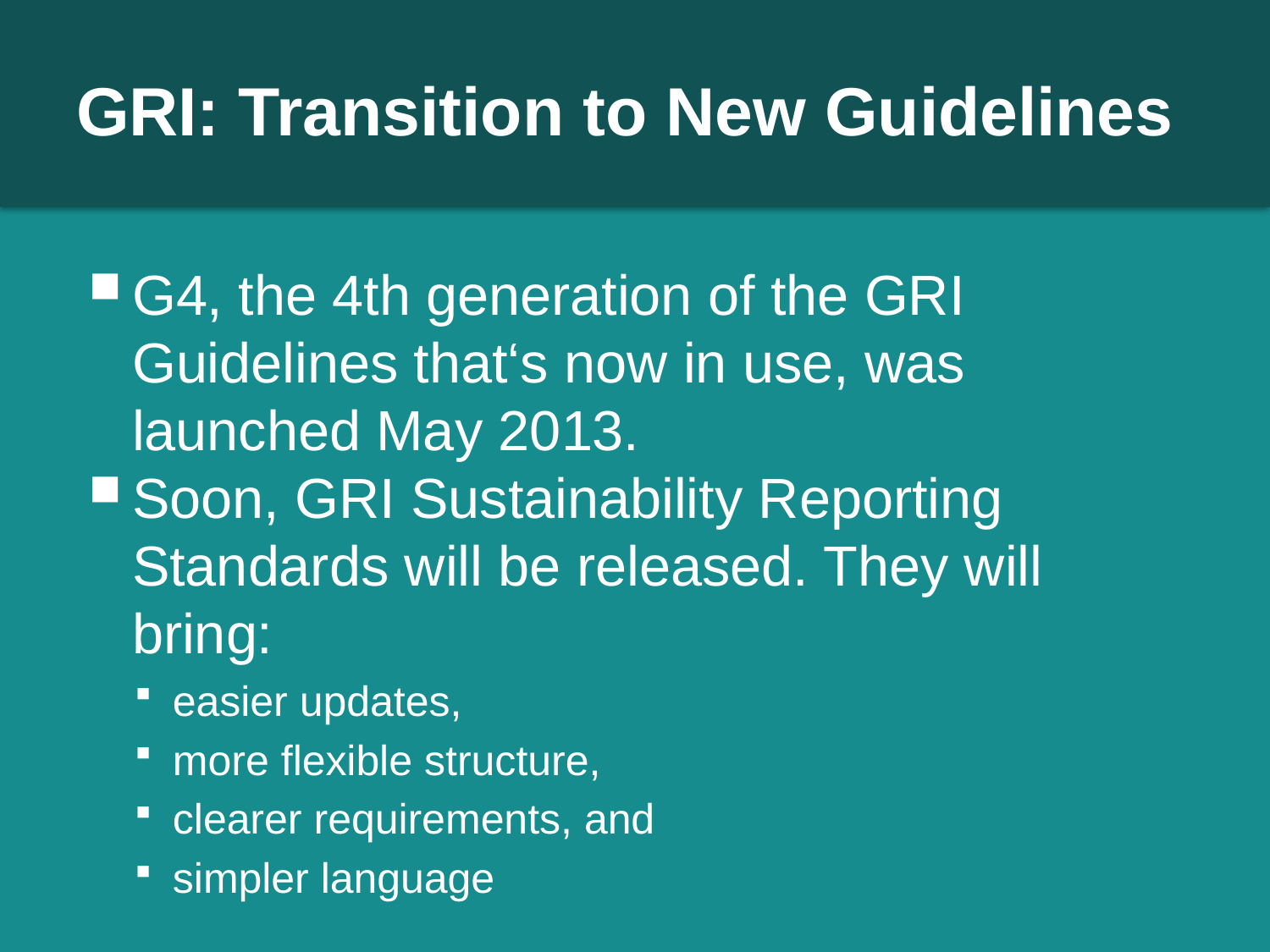

# GRI: Transition to New Guidelines
G4, the 4th generation of the GRI Guidelines that‘s now in use, was launched May 2013.
Soon, GRI Sustainability Reporting Standards will be released. They will bring:
easier updates,
more flexible structure,
clearer requirements, and
simpler language